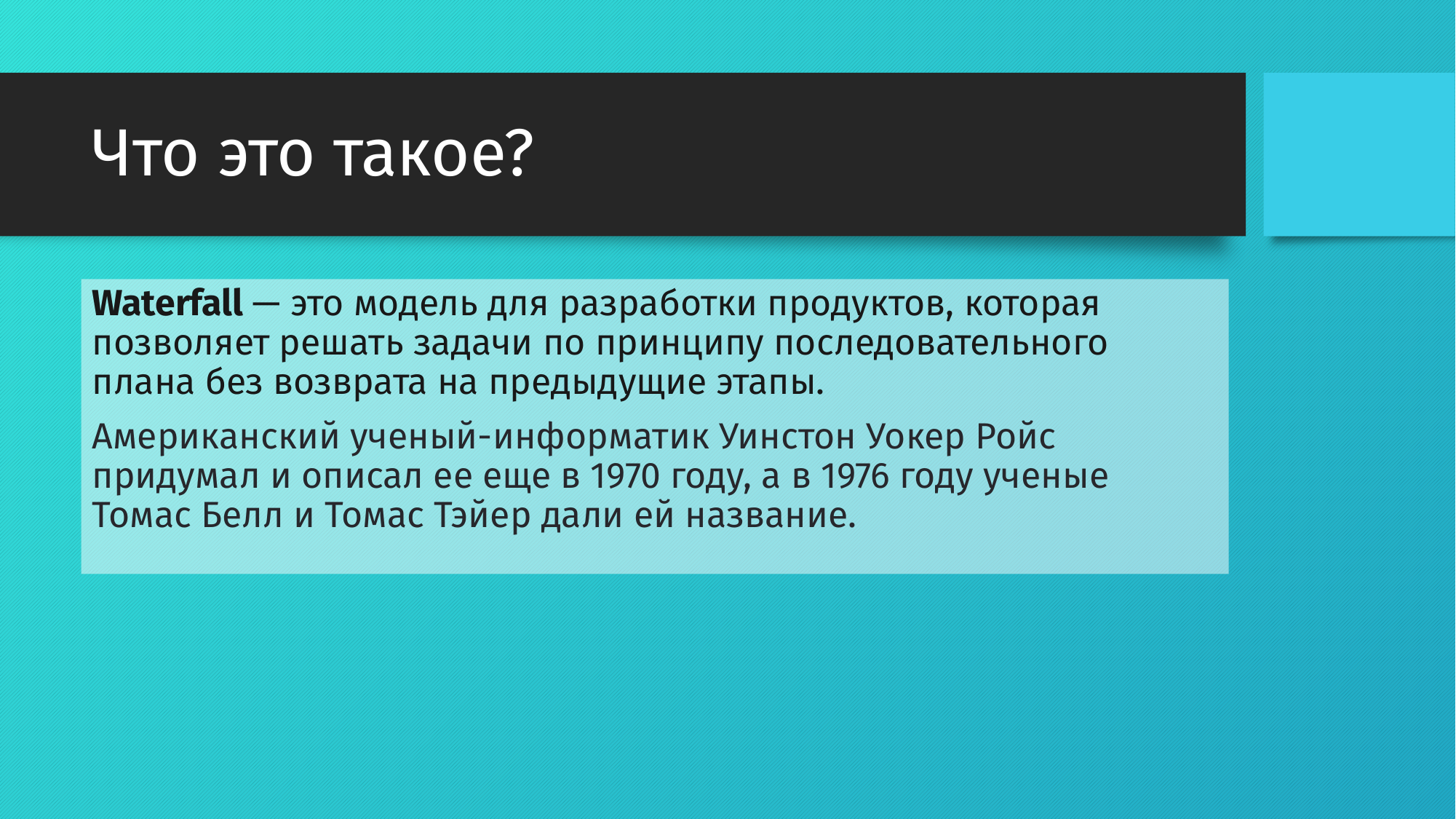

# Что это такое?
Waterfall — это модель для разработки продуктов, которая позволяет решать задачи по принципу последовательного плана без возврата на предыдущие этапы.
Американский ученый-информатик Уинстон Уокер Ройс придумал и описал ее еще в 1970 году, а в 1976 году ученые Томас Белл и Томас Тэйер дали ей название.